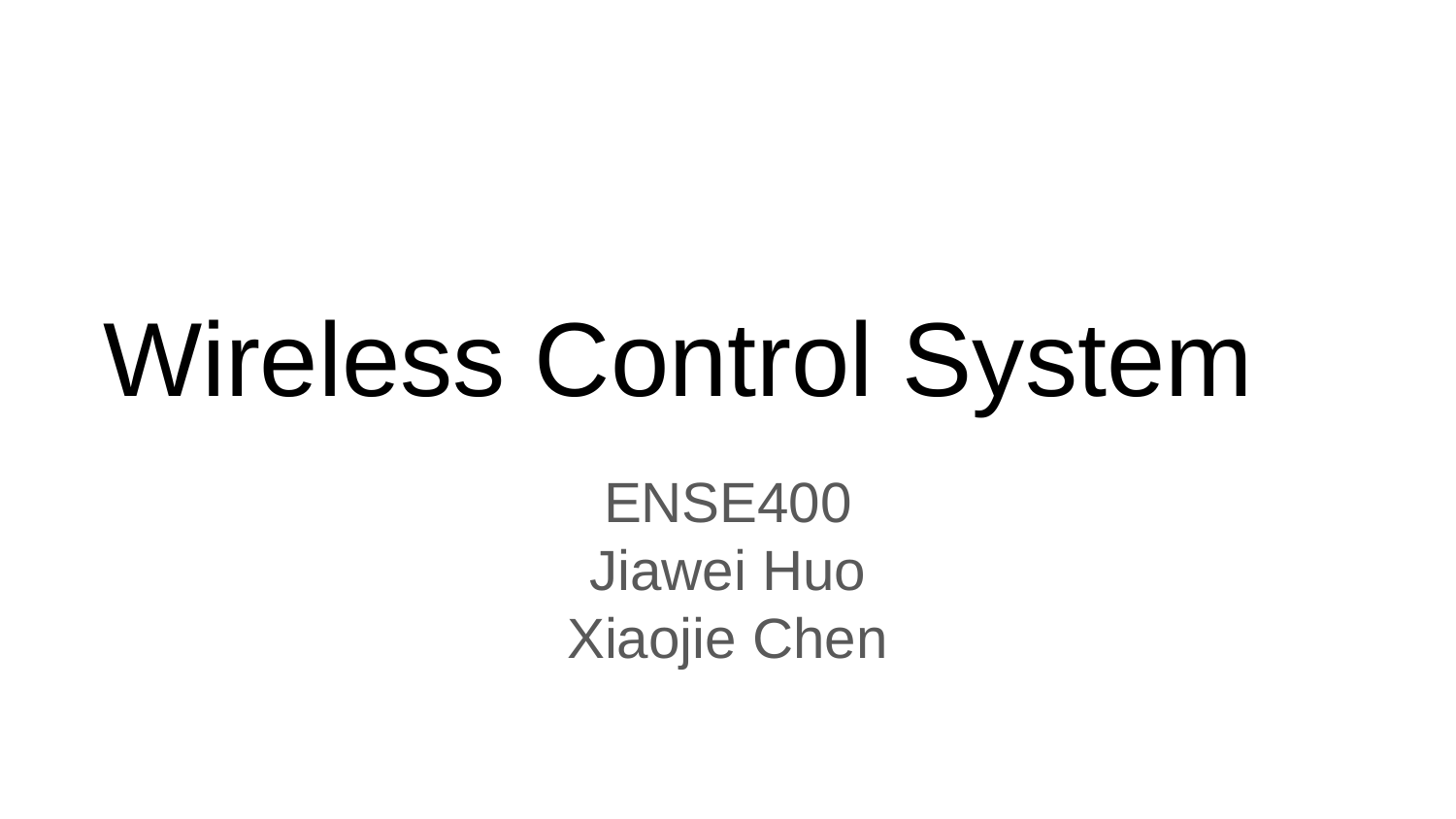

# Wireless Control System
ENSE400
Jiawei Huo
Xiaojie Chen